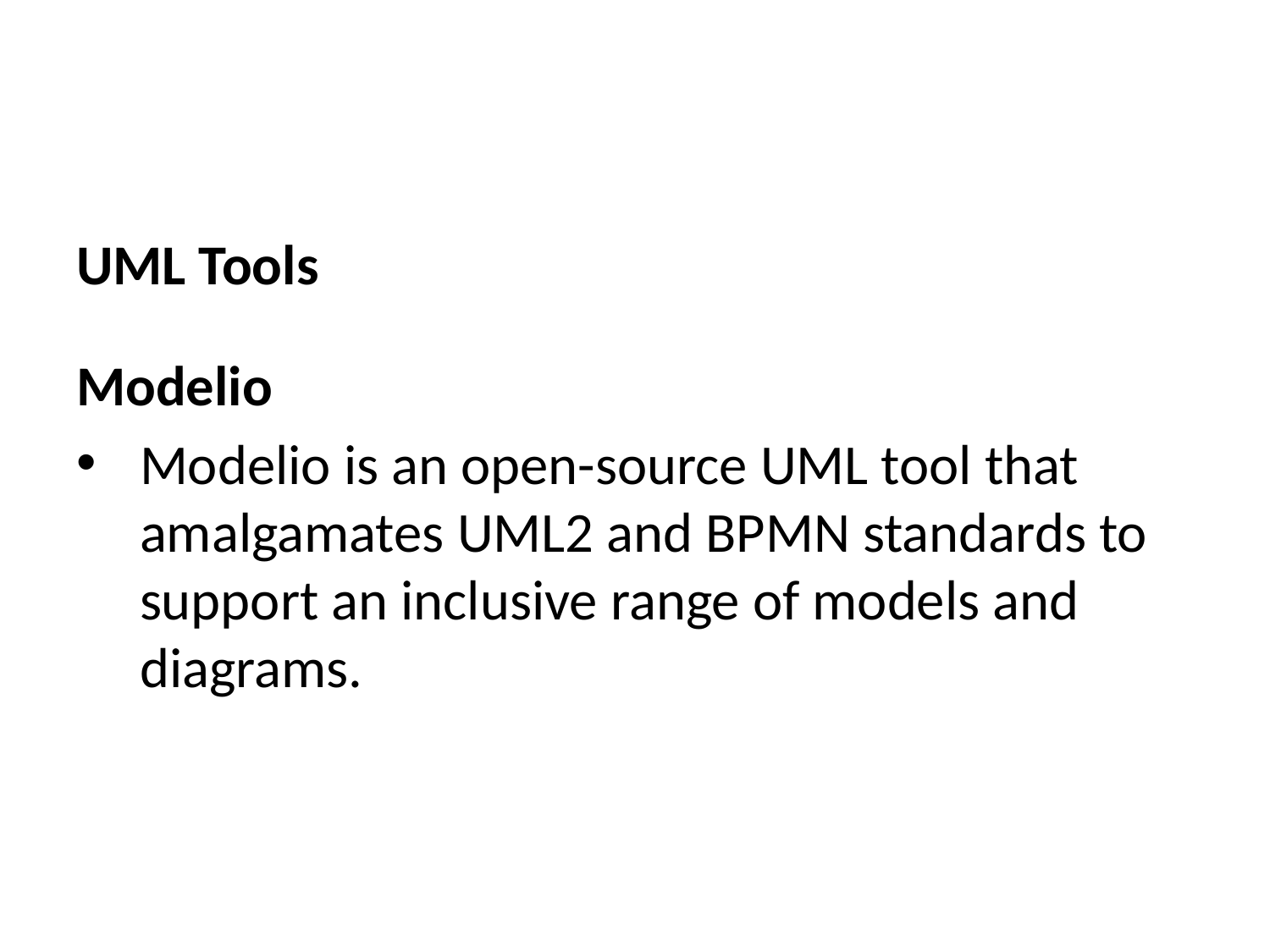

UML Tools
Modelio
Modelio is an open-source UML tool that amalgamates UML2 and BPMN standards to support an inclusive range of models and diagrams.